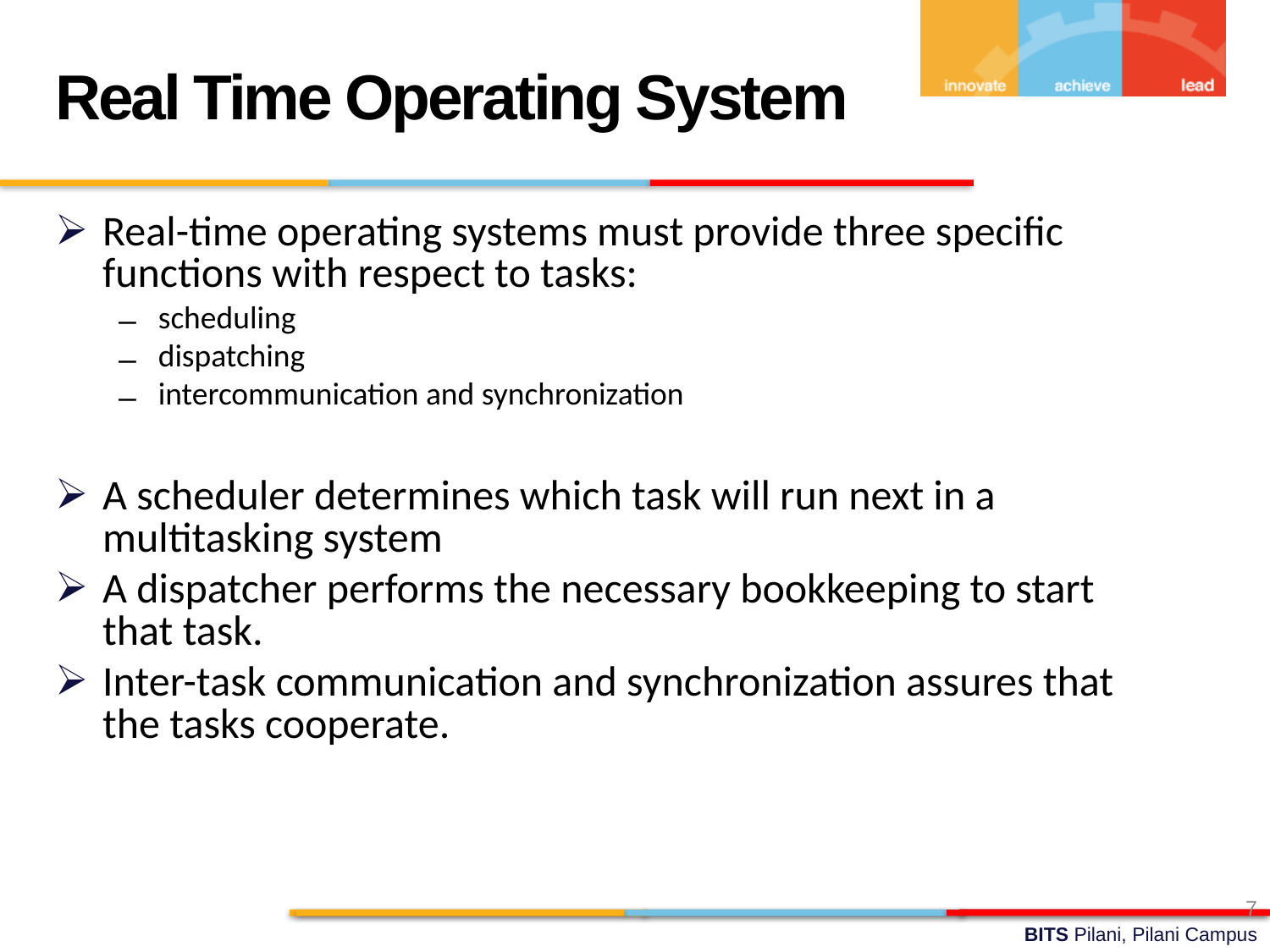

Real Time Operating System
Real-time operating systems must provide three specific functions with respect to tasks:
scheduling
dispatching
intercommunication and synchronization

A scheduler determines which task will run next in a multitasking system
A dispatcher performs the necessary bookkeeping to start that task.
Inter-task communication and synchronization assures that the tasks cooperate.
7